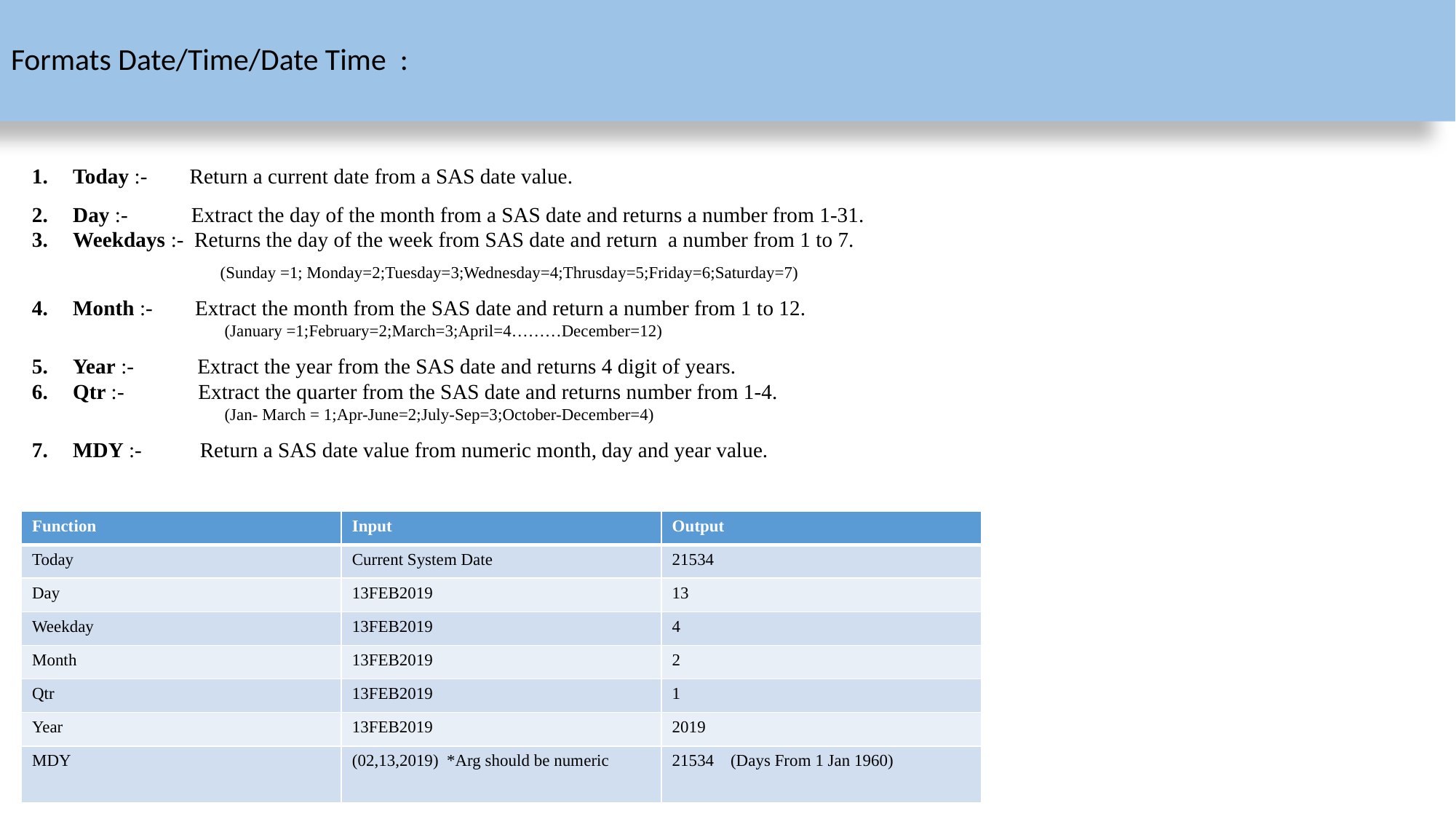

Formats Date/Time/Date Time  :
Today :-        Return a current date from a SAS date value.
Day :-            Extract the day of the month from a SAS date and returns a number from 1-31.
Weekdays :-  Returns the day of the week from SAS date and return  a number from 1 to 7.
                                             (Sunday =1; Monday=2;Tuesday=3;Wednesday=4;Thrusday=5;Friday=6;Saturday=7)
Month :-        Extract the month from the SAS date and return a number from 1 to 12.
                                              (January =1;February=2;March=3;April=4………December=12)
Year :-            Extract the year from the SAS date and returns 4 digit of years.
Qtr :-              Extract the quarter from the SAS date and returns number from 1-4.
                                              (Jan- March = 1;Apr-June=2;July-Sep=3;October-December=4)
MDY :-           Return a SAS date value from numeric month, day and year value.

| Function | Input | Output |
| --- | --- | --- |
| Today | Current System Date | 21534 |
| Day | 13FEB2019 | 13 |
| Weekday | 13FEB2019 | 4 |
| Month | 13FEB2019 | 2 |
| Qtr | 13FEB2019 | 1 |
| Year | 13FEB2019 | 2019 |
| MDY | (02,13,2019) \*Arg should be numeric | 21534 (Days From 1 Jan 1960) |
Presented By : Shashi Kumar